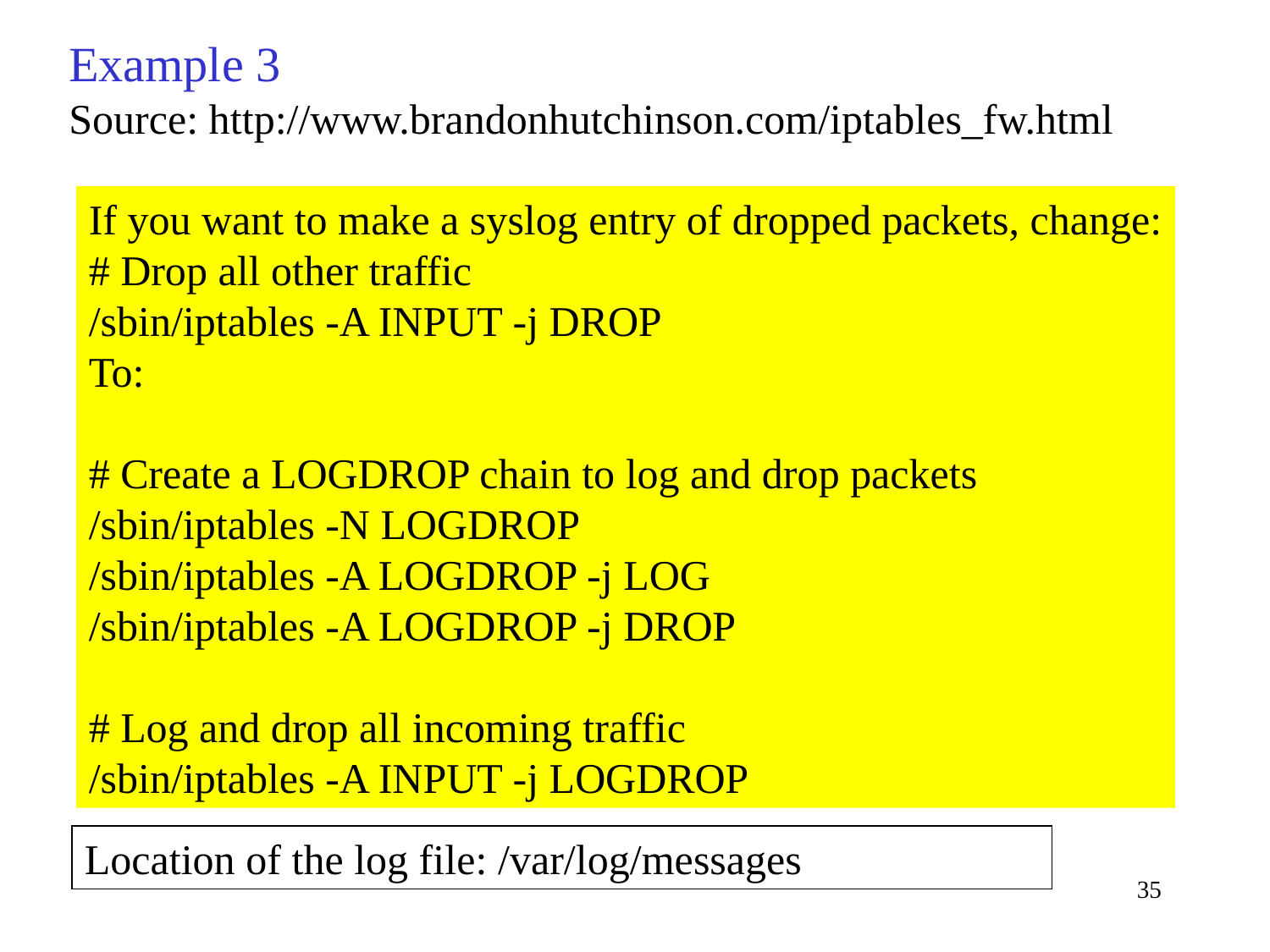

Example 3
Source: http://www.brandonhutchinson.com/iptables_fw.html
If you want to make a syslog entry of dropped packets, change:
# Drop all other traffic /sbin/iptables -A INPUT -j DROP
To:
# Create a LOGDROP chain to log and drop packets /sbin/iptables -N LOGDROP /sbin/iptables -A LOGDROP -j LOG /sbin/iptables -A LOGDROP -j DROP

# Log and drop all incoming traffic /sbin/iptables -A INPUT -j LOGDROP
Location of the log file: /var/log/messages
35